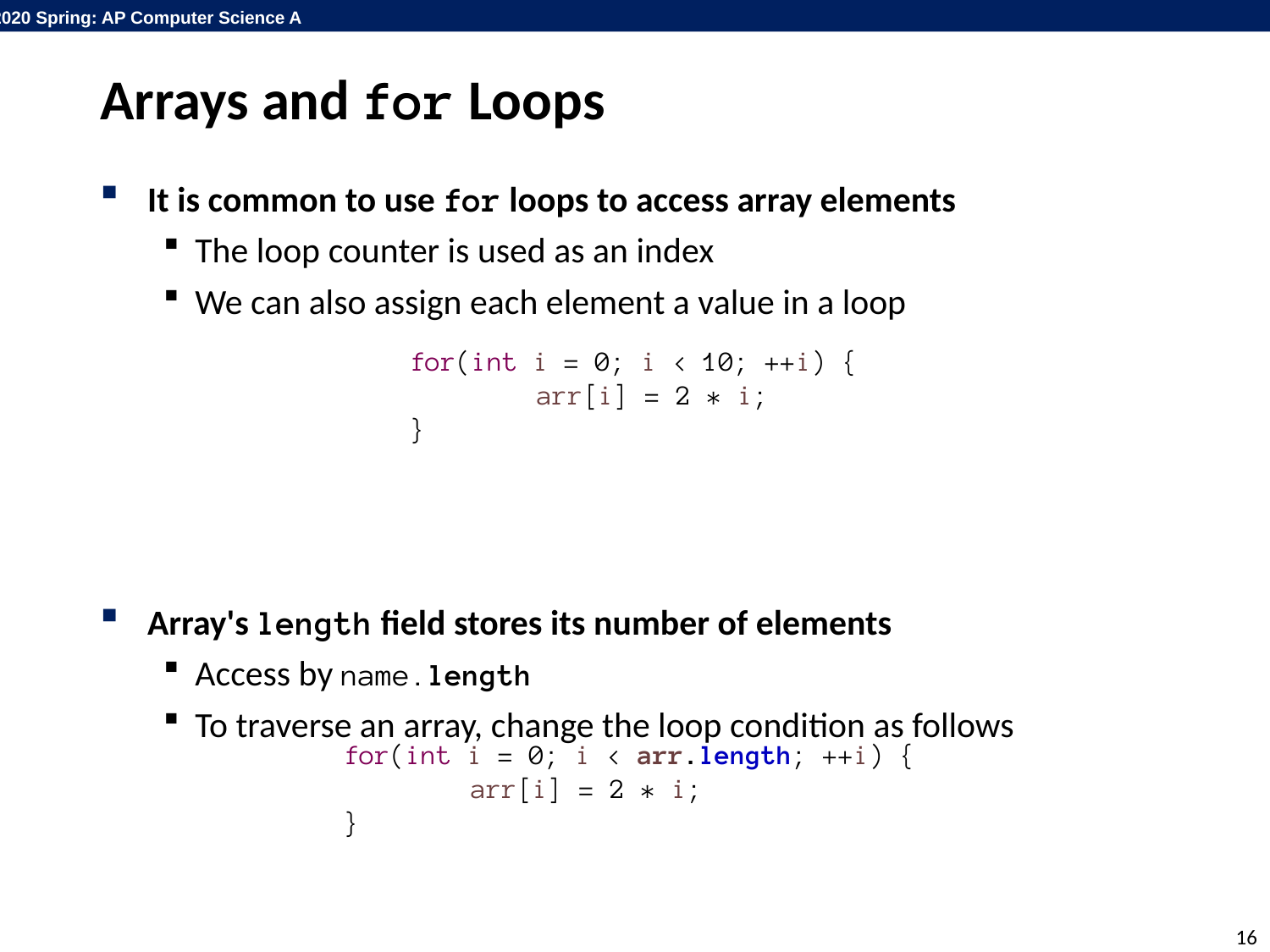

# Arrays and for Loops
It is common to use for loops to access array elements
The loop counter is used as an index
We can also assign each element a value in a loop

Array's length field stores its number of elements
Access by name.length
To traverse an array, change the loop condition as follows
for(int i = 0; i < 10; ++i) {
	arr[i] = 2 * i;
}
for(int i = 0; i < arr.length; ++i) {
	arr[i] = 2 * i;
}
16